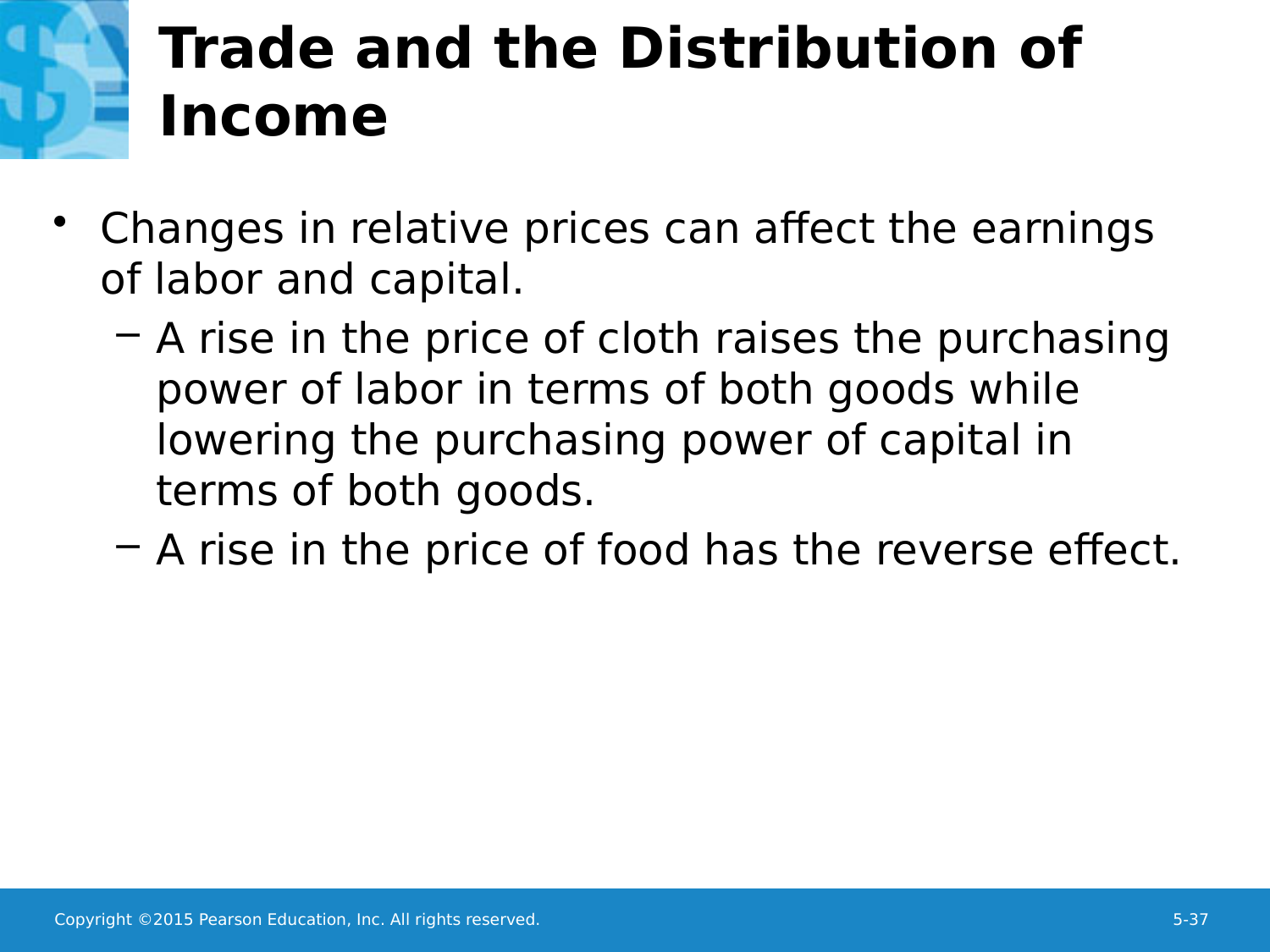

# Trade and the Distribution of Income
Changes in relative prices can affect the earnings of labor and capital.
A rise in the price of cloth raises the purchasing power of labor in terms of both goods while lowering the purchasing power of capital in terms of both goods.
A rise in the price of food has the reverse effect.